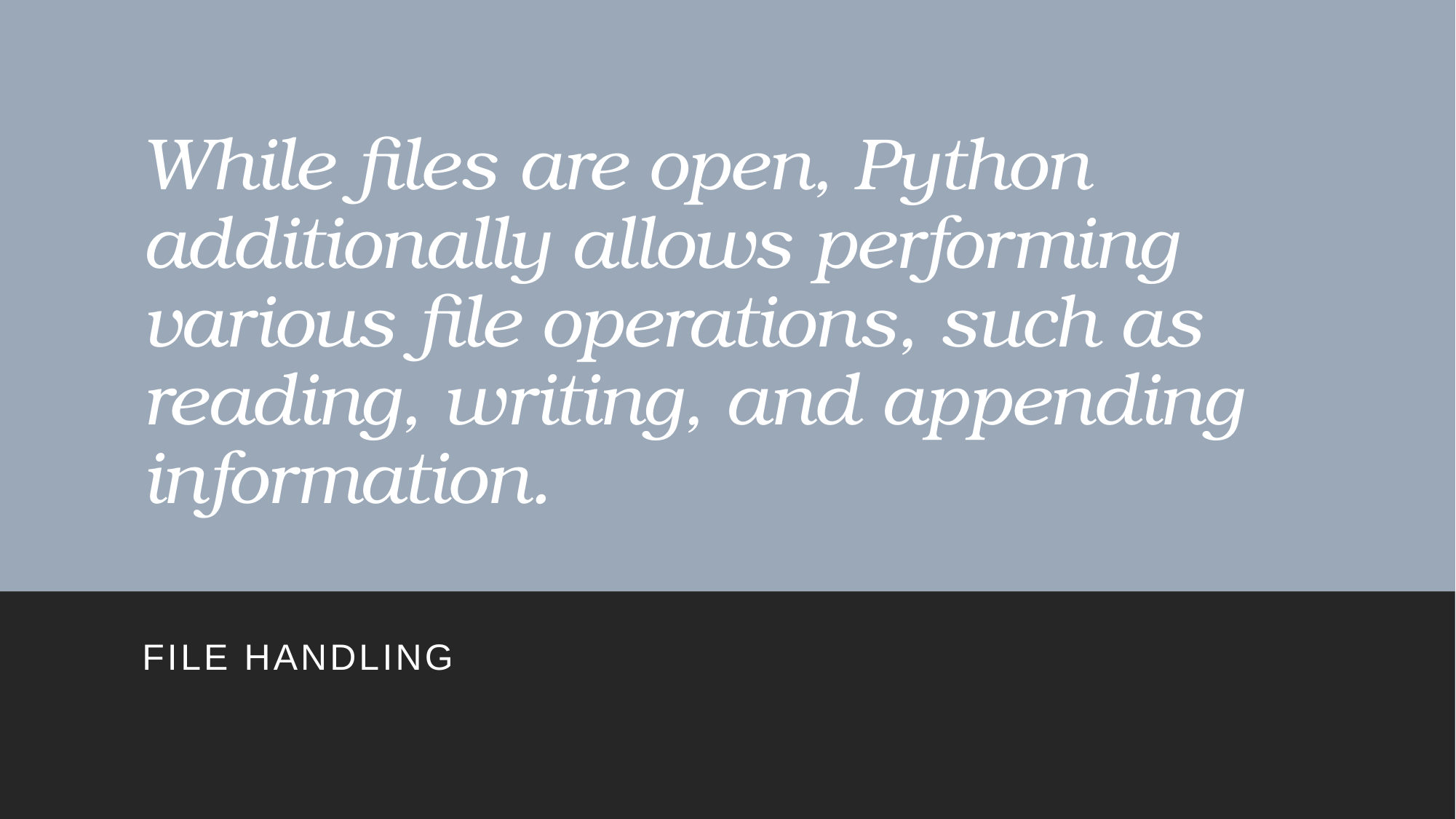

# While files are open, Python additionally allows performing various file operations, such as reading, writing, and appending information.

File handling